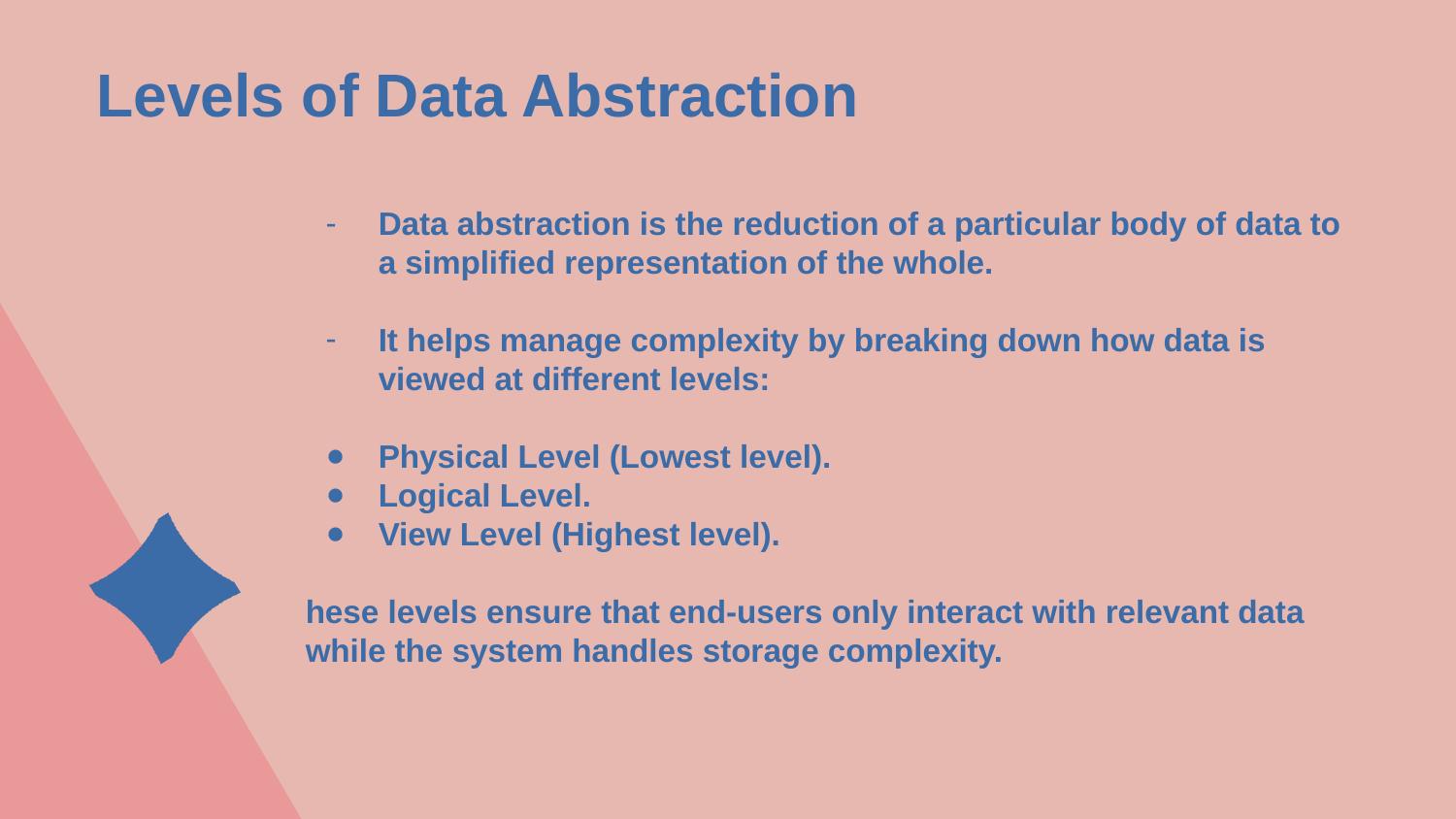

Levels of Data Abstraction
Data abstraction is the reduction of a particular body of data to a simplified representation of the whole.

It helps manage complexity by breaking down how data is viewed at different levels:

Physical Level (Lowest level).
Logical Level.
View Level (Highest level).

hese levels ensure that end-users only interact with relevant data while the system handles storage complexity.